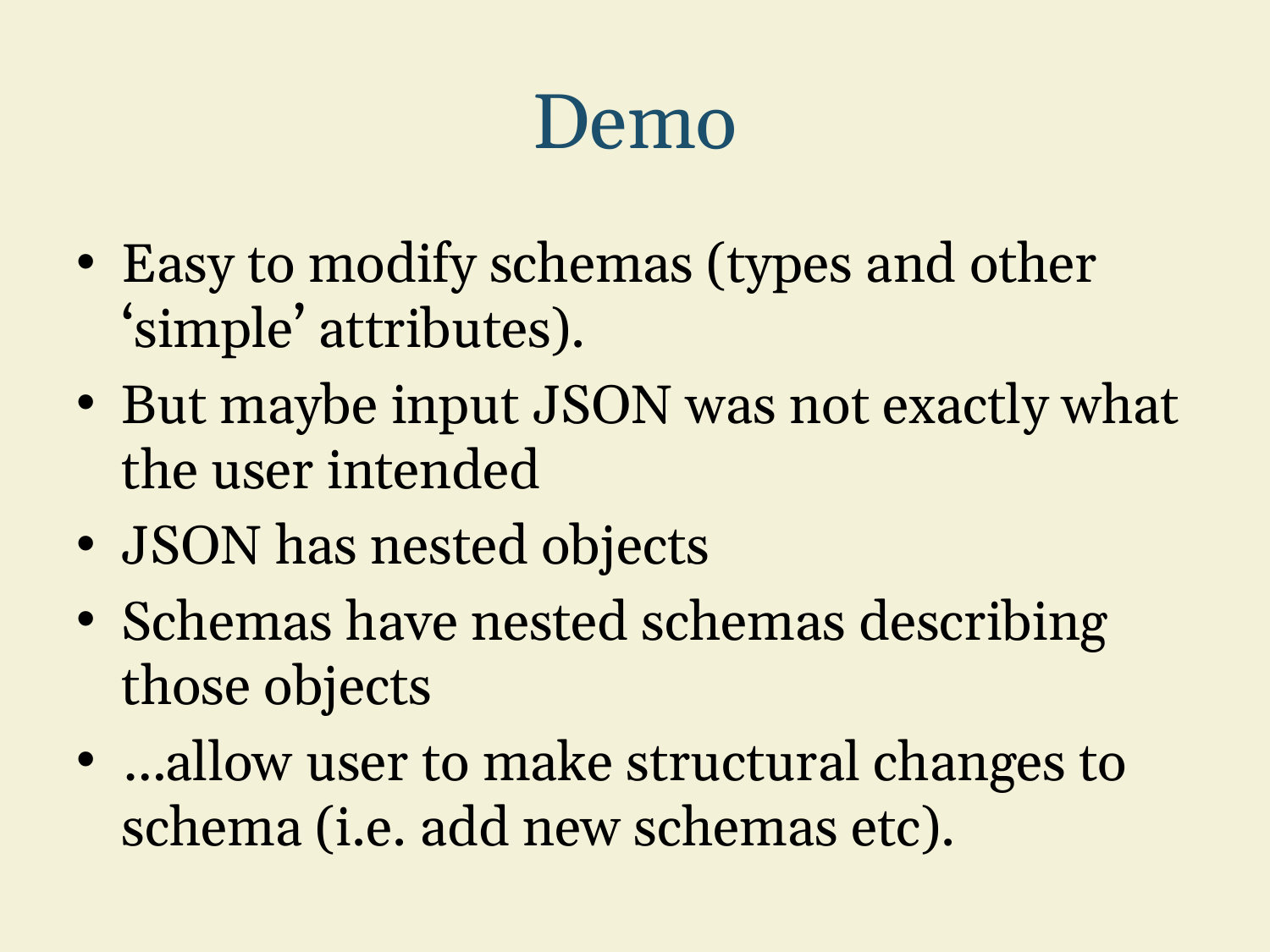

# Demo
Easy to modify schemas (types and other ‘simple’ attributes).
But maybe input JSON was not exactly what the user intended
JSON has nested objects
Schemas have nested schemas describing those objects
…allow user to make structural changes to schema (i.e. add new schemas etc).